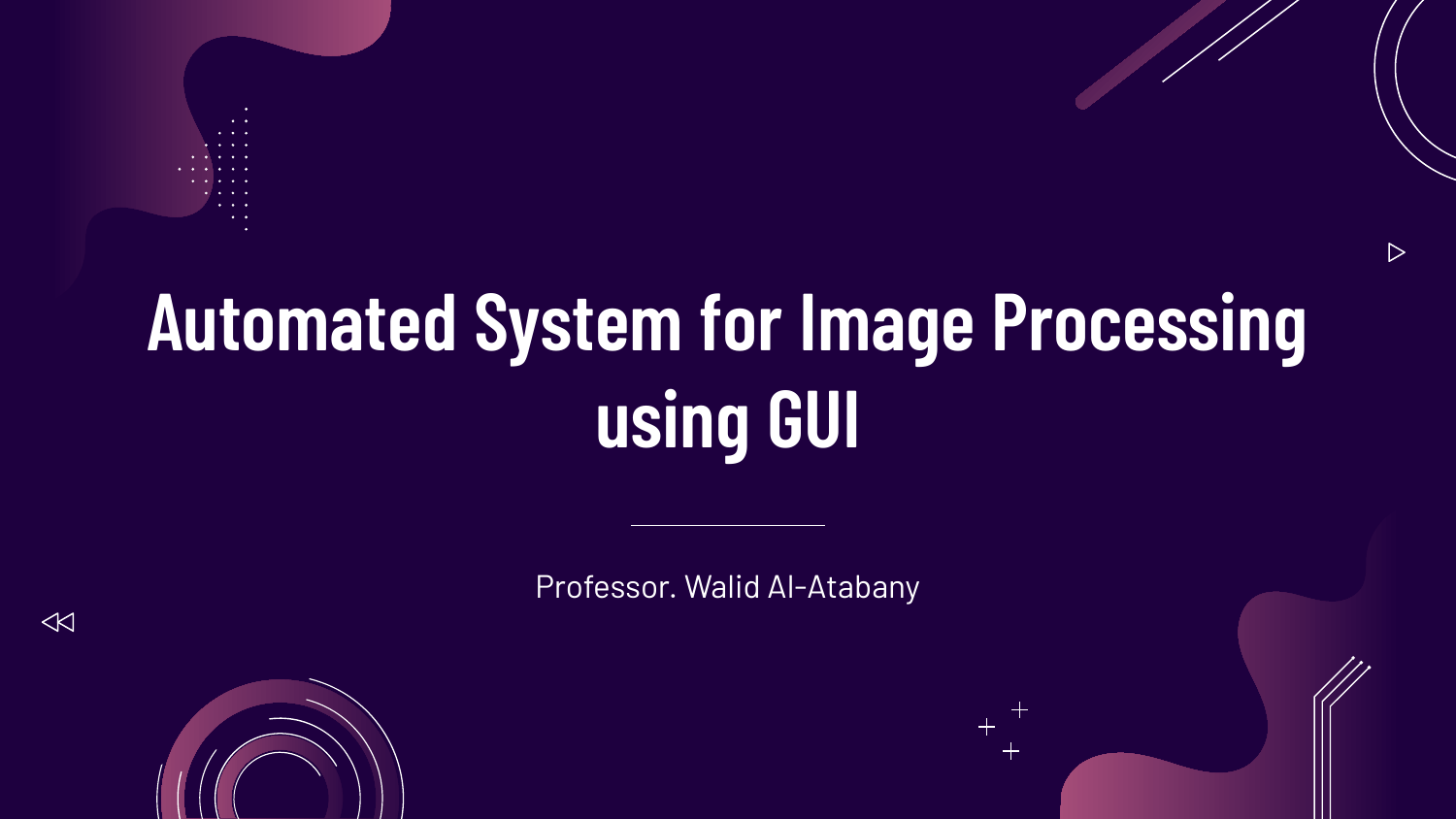

# Automated System for Image Processing using GUI
Professor. Walid Al-Atabany